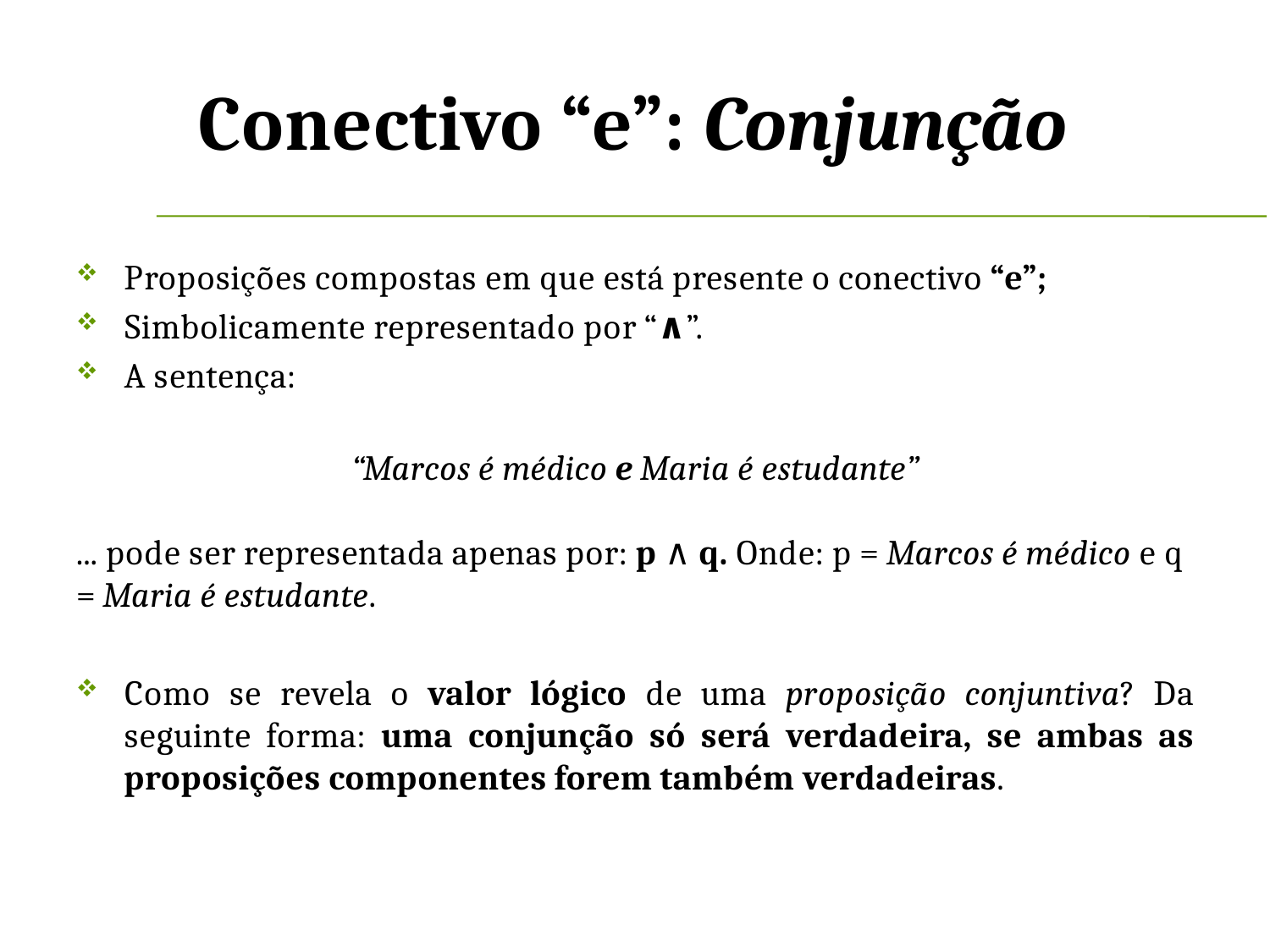

Conectivo “e”: Conjunção
Proposições compostas em que está presente o conectivo “e”;
Simbolicamente representado por “∧”.
A sentença:

“Marcos é médico e Maria é estudante”

... pode ser representada apenas por: p ∧ q. Onde: p = Marcos é médico e q = Maria é estudante.

Como se revela o valor lógico de uma proposição conjuntiva? Da seguinte forma: uma conjunção só será verdadeira, se ambas as proposições componentes forem também verdadeiras.